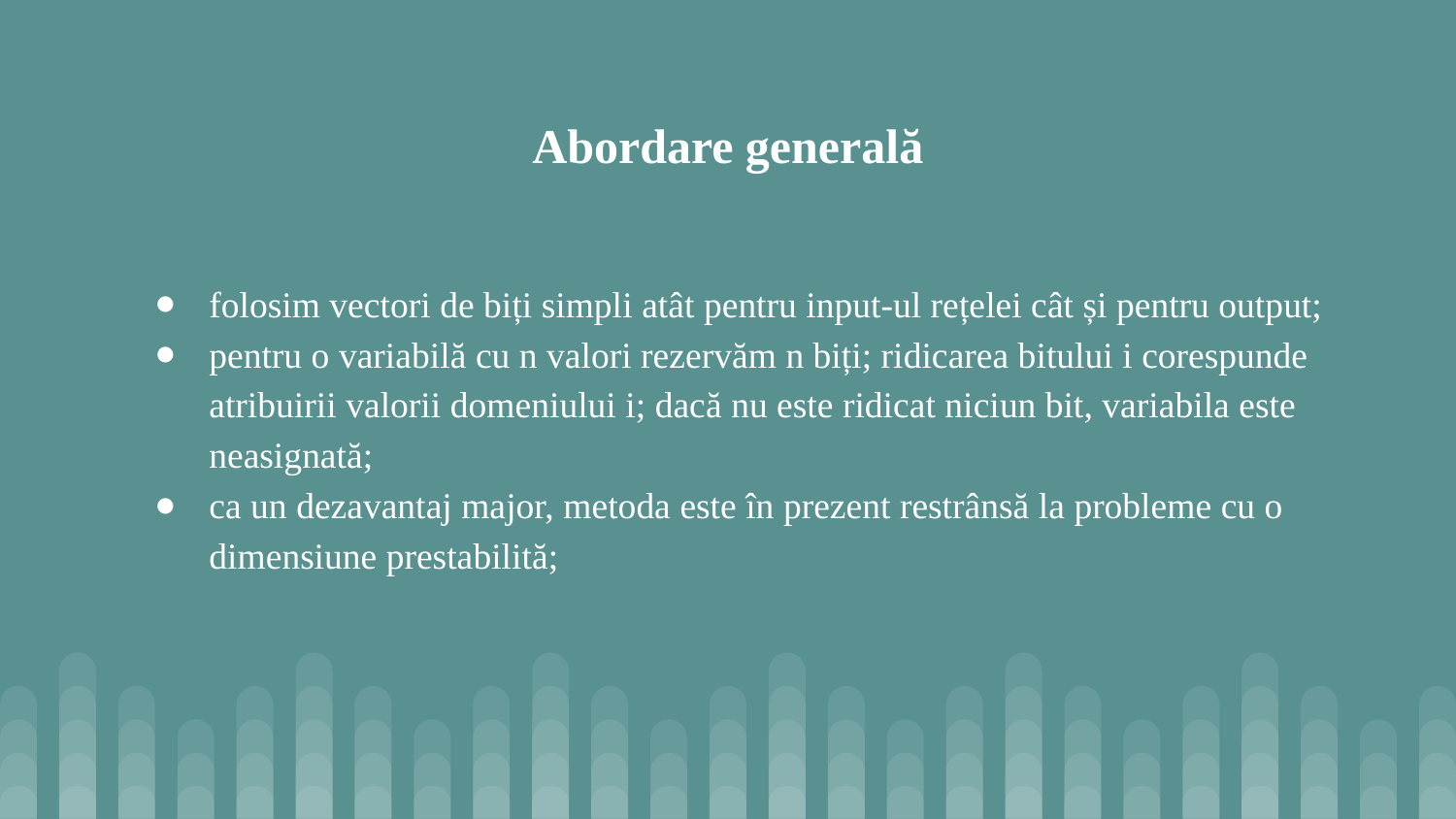

Abordare generală
folosim vectori de biți simpli atât pentru input-ul rețelei cât și pentru output;
pentru o variabilă cu n valori rezervăm n biți; ridicarea bitului i corespunde atribuirii valorii domeniului i; dacă nu este ridicat niciun bit, variabila este neasignată;
ca un dezavantaj major, metoda este în prezent restrânsă la probleme cu o dimensiune prestabilită;